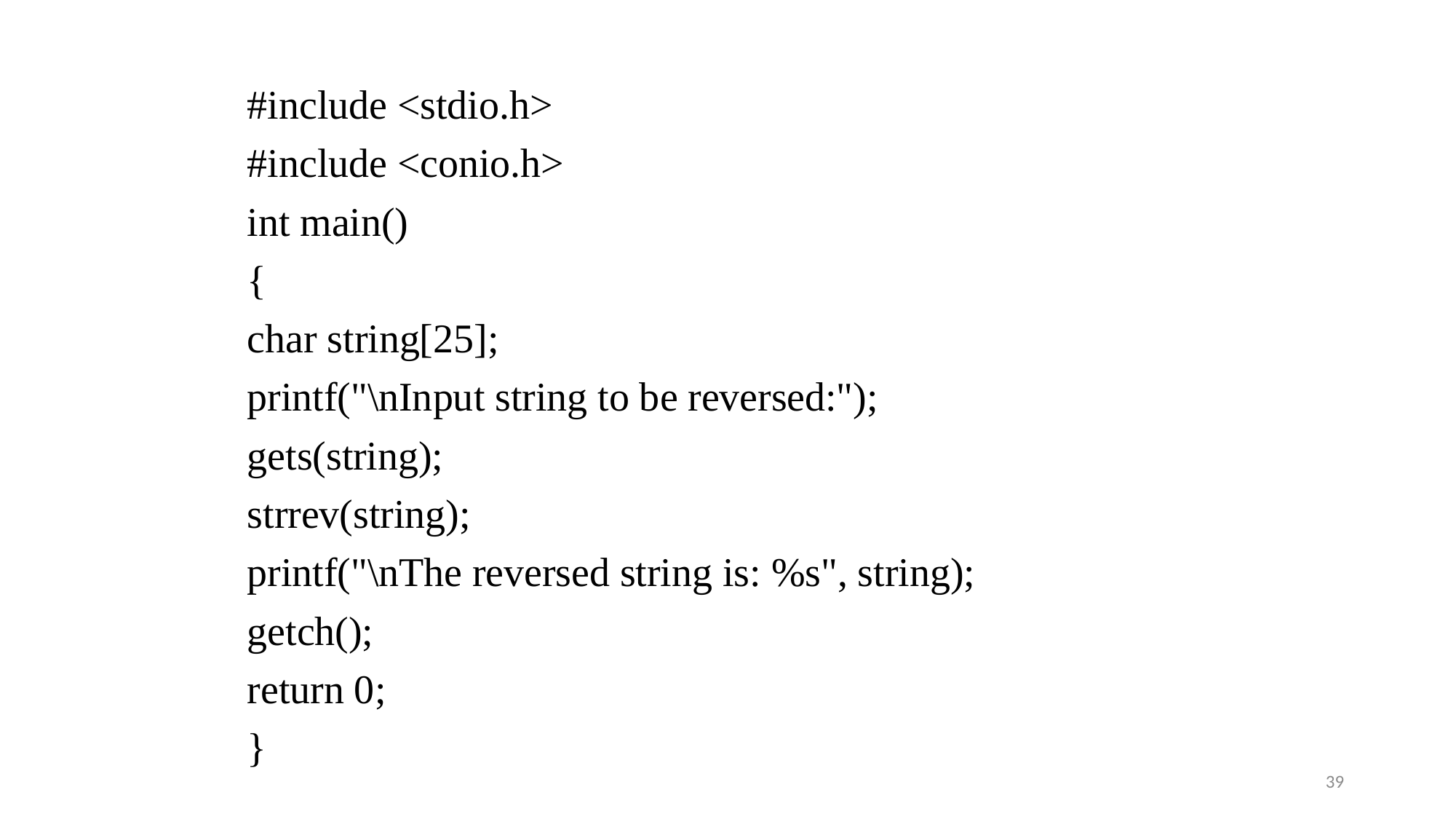

#include <stdio.h>
#include <conio.h>
int main()
{
char string[25];
printf("\nInput string to be reversed:");
gets(string);
strrev(string);
printf("\nThe reversed string is: %s", string);
getch();
return 0;
}
39